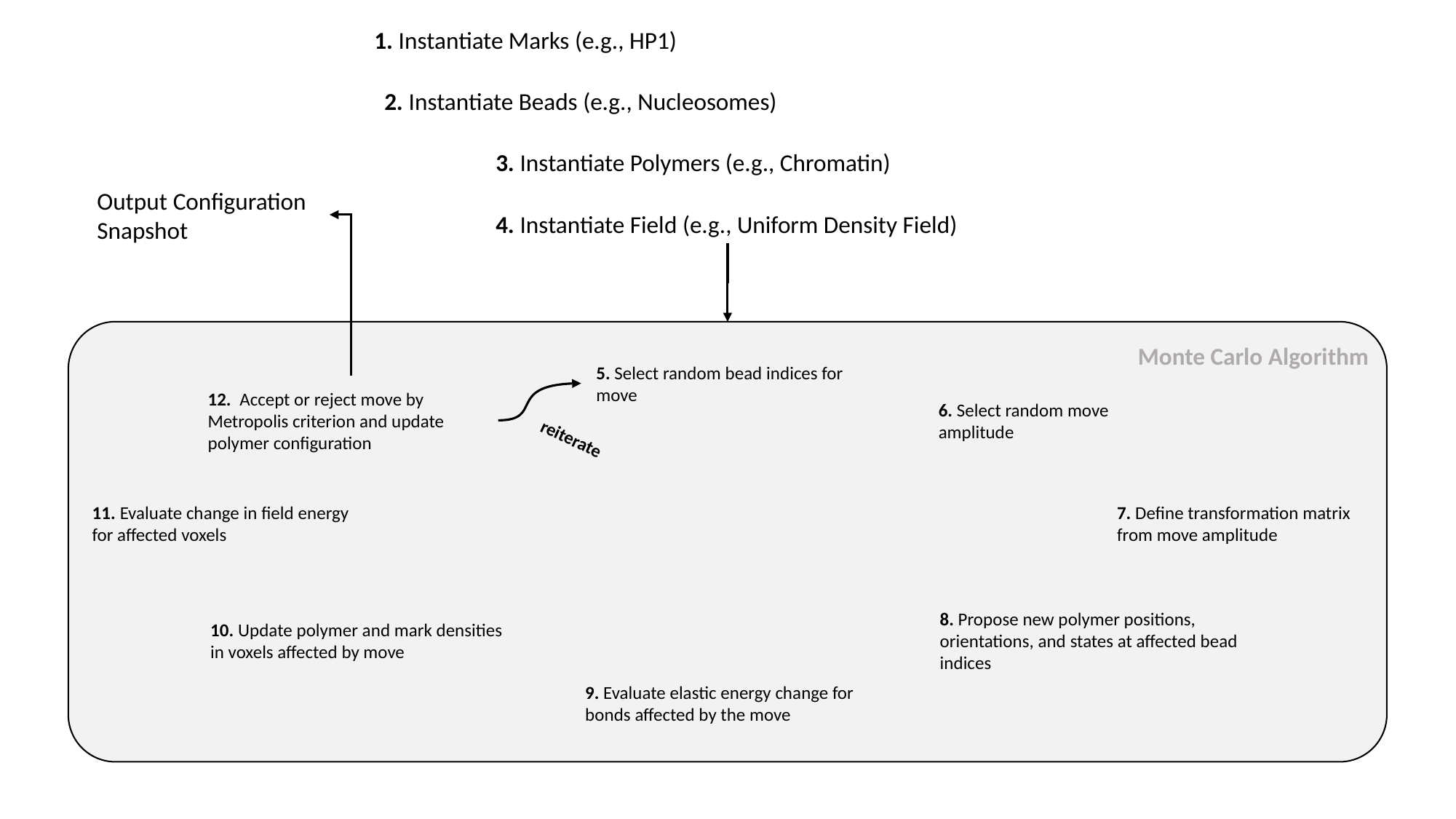

1. Instantiate Marks (e.g., HP1)
2. Instantiate Beads (e.g., Nucleosomes)
3. Instantiate Polymers (e.g., Chromatin)
Output Configuration Snapshot
4. Instantiate Field (e.g., Uniform Density Field)

Monte Carlo Algorithm
5. Select random bead indices for move
12.  Accept or reject move by Metropolis criterion and update polymer configuration
6. Select random move amplitude
reiterate
11. Evaluate change in field energy for affected voxels
7. Define transformation matrix from move amplitude
10. Update polymer and mark densities in voxels affected by move
8. Propose new polymer positions, orientations, and states at affected bead indices
9. Evaluate elastic energy change for bonds affected by the move